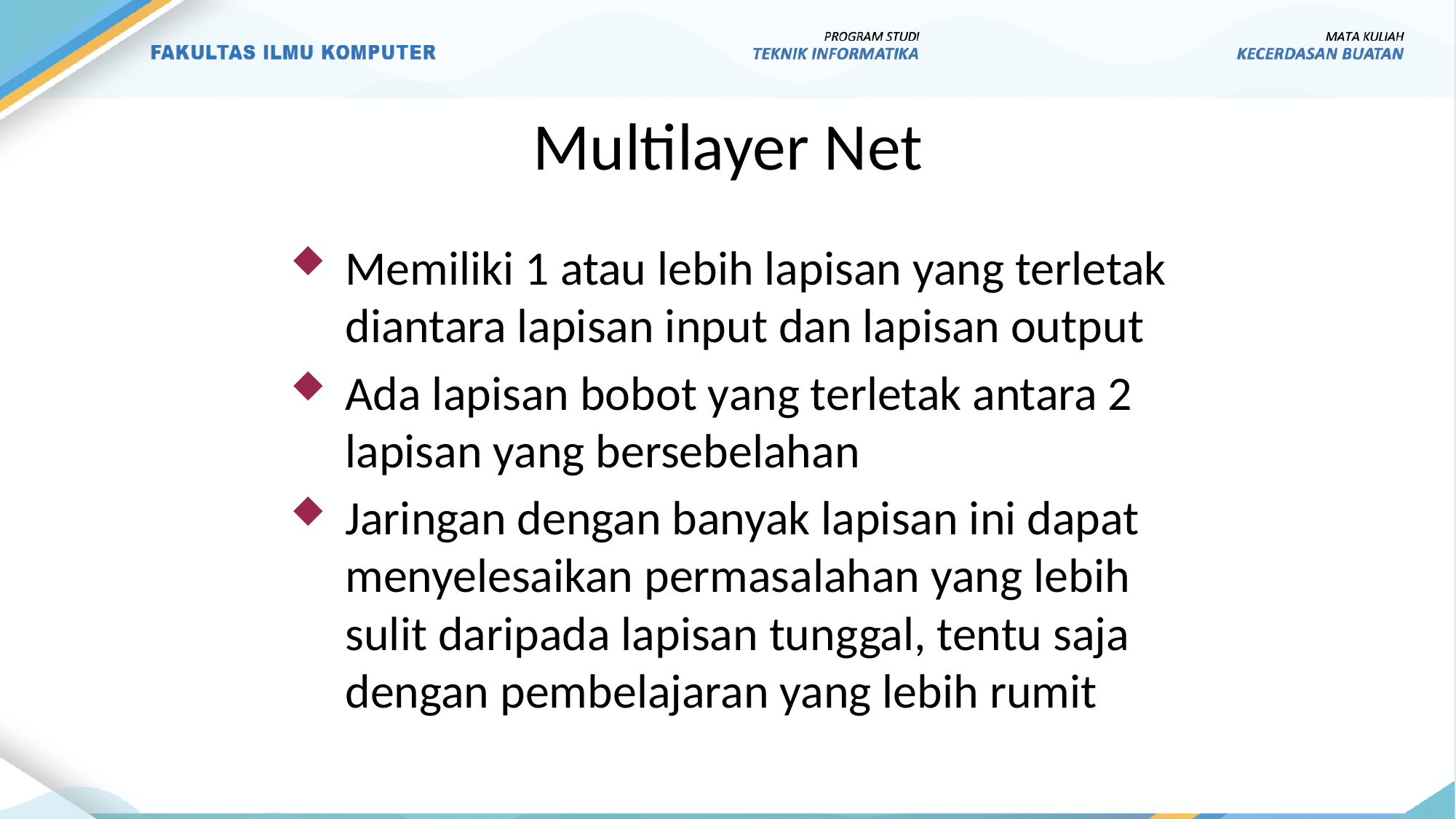

# Multilayer Net
Memiliki 1 atau lebih lapisan yang terletak diantara lapisan input dan lapisan output
Ada lapisan bobot yang terletak antara 2 lapisan yang bersebelahan
Jaringan dengan banyak lapisan ini dapat menyelesaikan permasalahan yang lebih sulit daripada lapisan tunggal, tentu saja dengan pembelajaran yang lebih rumit